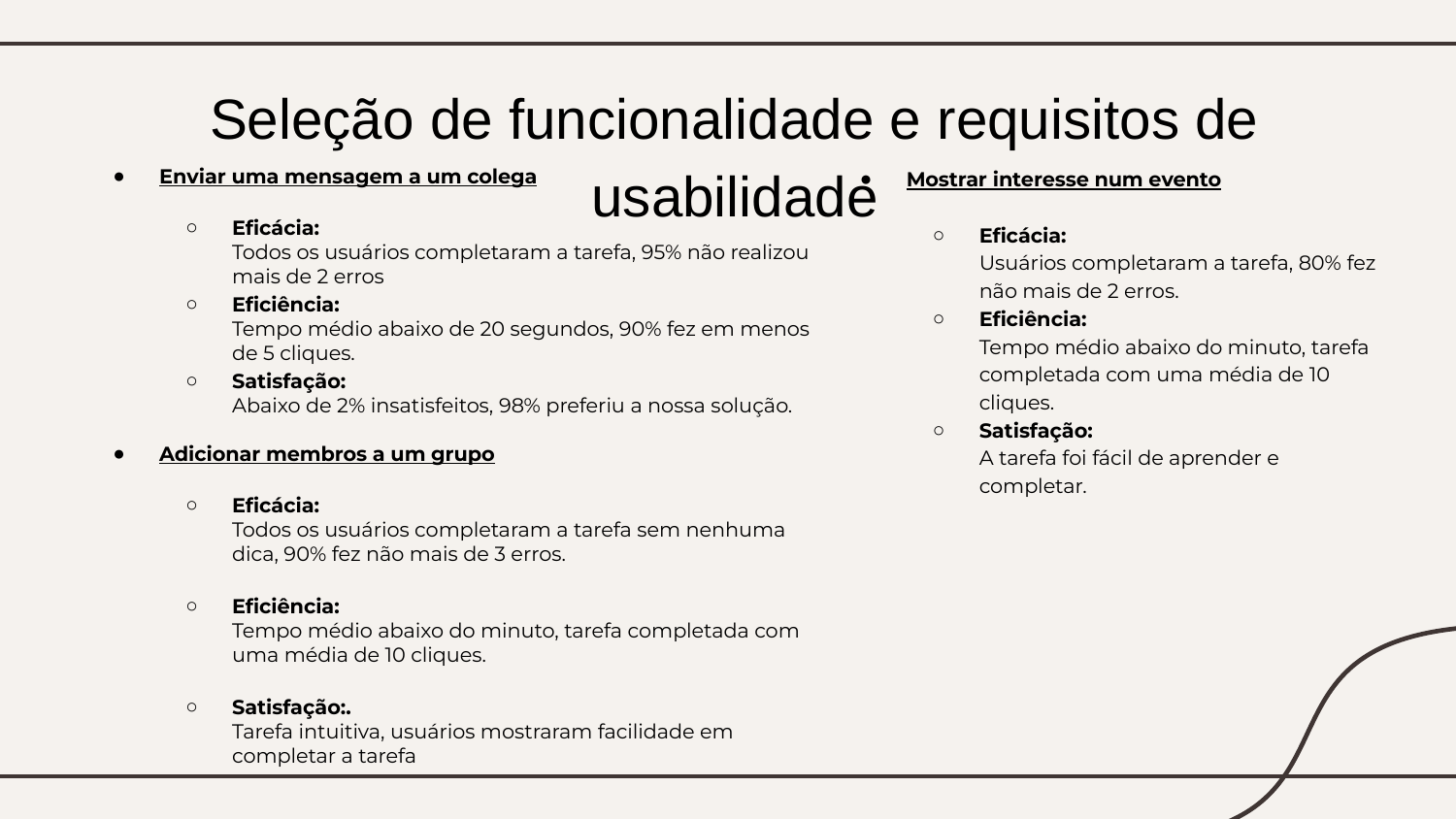

# Seleção de funcionalidade e requisitos de usabilidade

Enviar uma mensagem a um colega

Eficácia:
Todos os usuários completaram a tarefa, 95% não realizou mais de 2 erros
Eficiência:
Tempo médio abaixo de 20 segundos, 90% fez em menos de 5 cliques.
Satisfação:
Abaixo de 2% insatisfeitos, 98% preferiu a nossa solução.

Adicionar membros a um grupo

Eficácia:
Todos os usuários completaram a tarefa sem nenhuma dica, 90% fez não mais de 3 erros.

Eficiência:
Tempo médio abaixo do minuto, tarefa completada com uma média de 10 cliques.

Satisfação:.
Tarefa intuitiva, usuários mostraram facilidade em completar a tarefa

Mostrar interesse num evento

Eficácia:
Usuários completaram a tarefa, 80% fez não mais de 2 erros.
Eficiência:
Tempo médio abaixo do minuto, tarefa completada com uma média de 10 cliques.
Satisfação:
A tarefa foi fácil de aprender e completar.